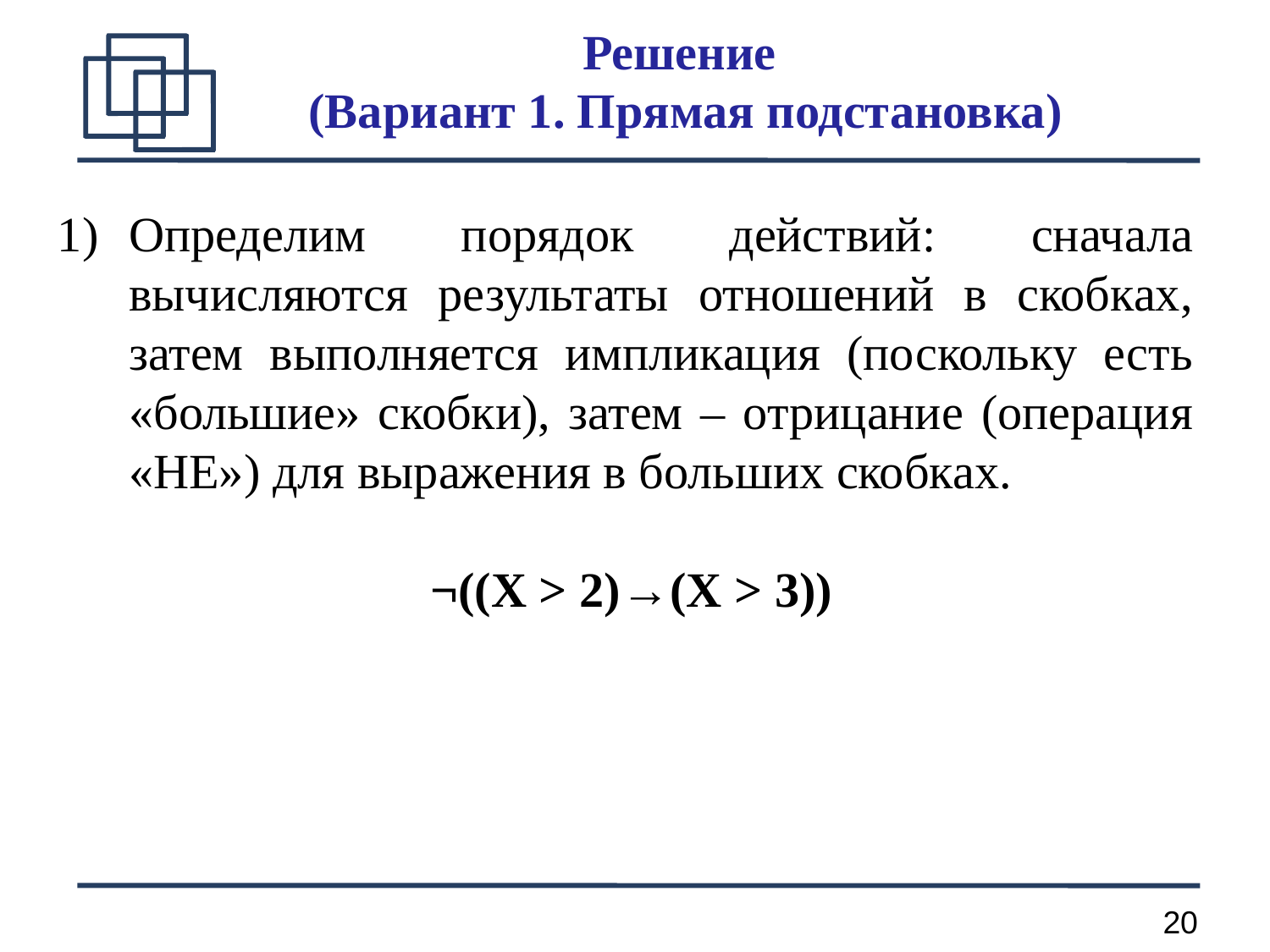

Решение
(Вариант 1. Прямая подстановка)
Определим порядок действий: сначала вычисляются результаты отношений в скобках, затем выполняется импликация (поскольку есть «большие» скобки), затем – отрицание (операция «НЕ») для выражения в больших скобках.

 ¬((X > 2)→(X > 3))